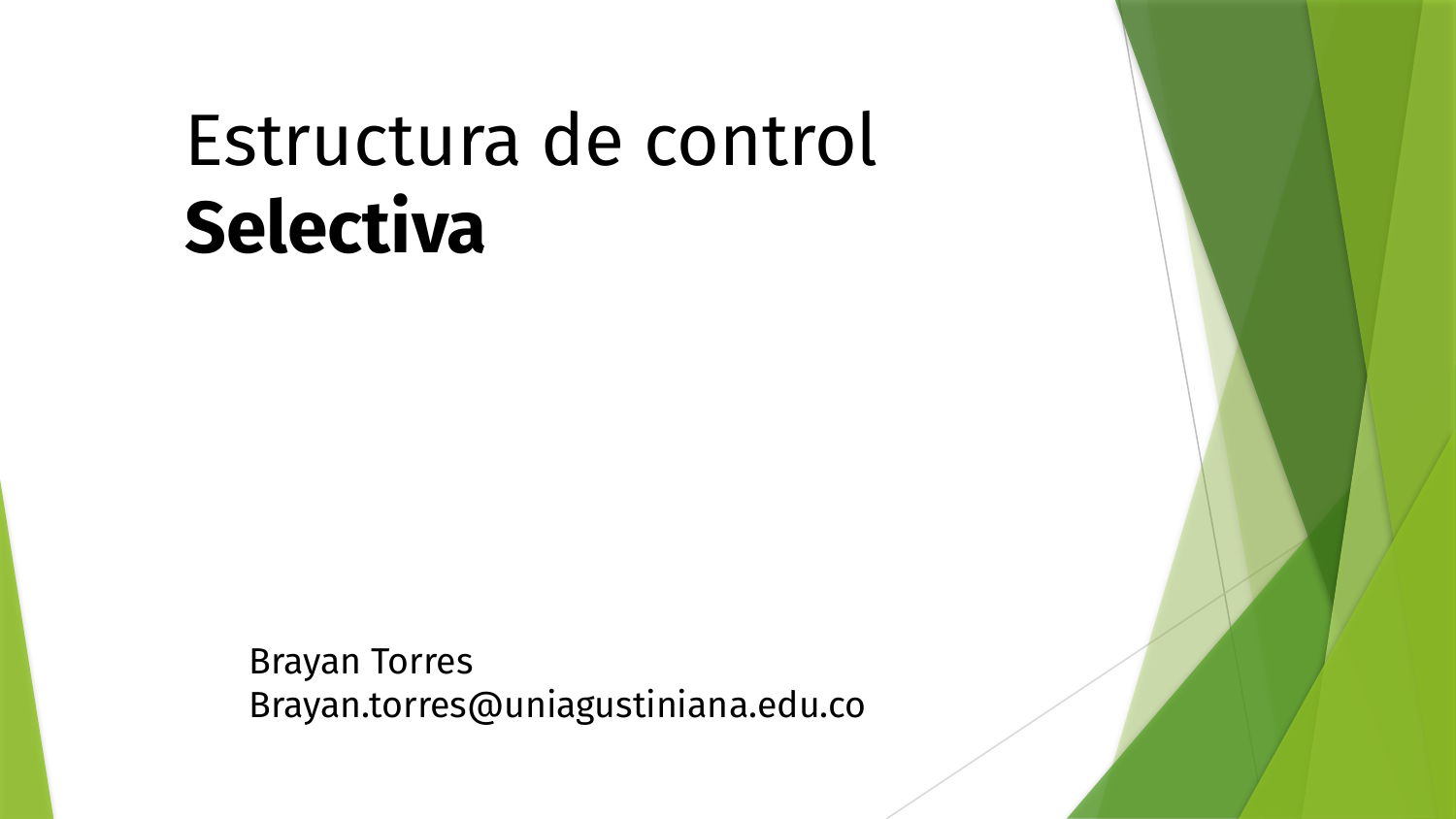

Estructura de control Selectiva

Brayan Torres
Brayan.torres@uniagustiniana.edu.co